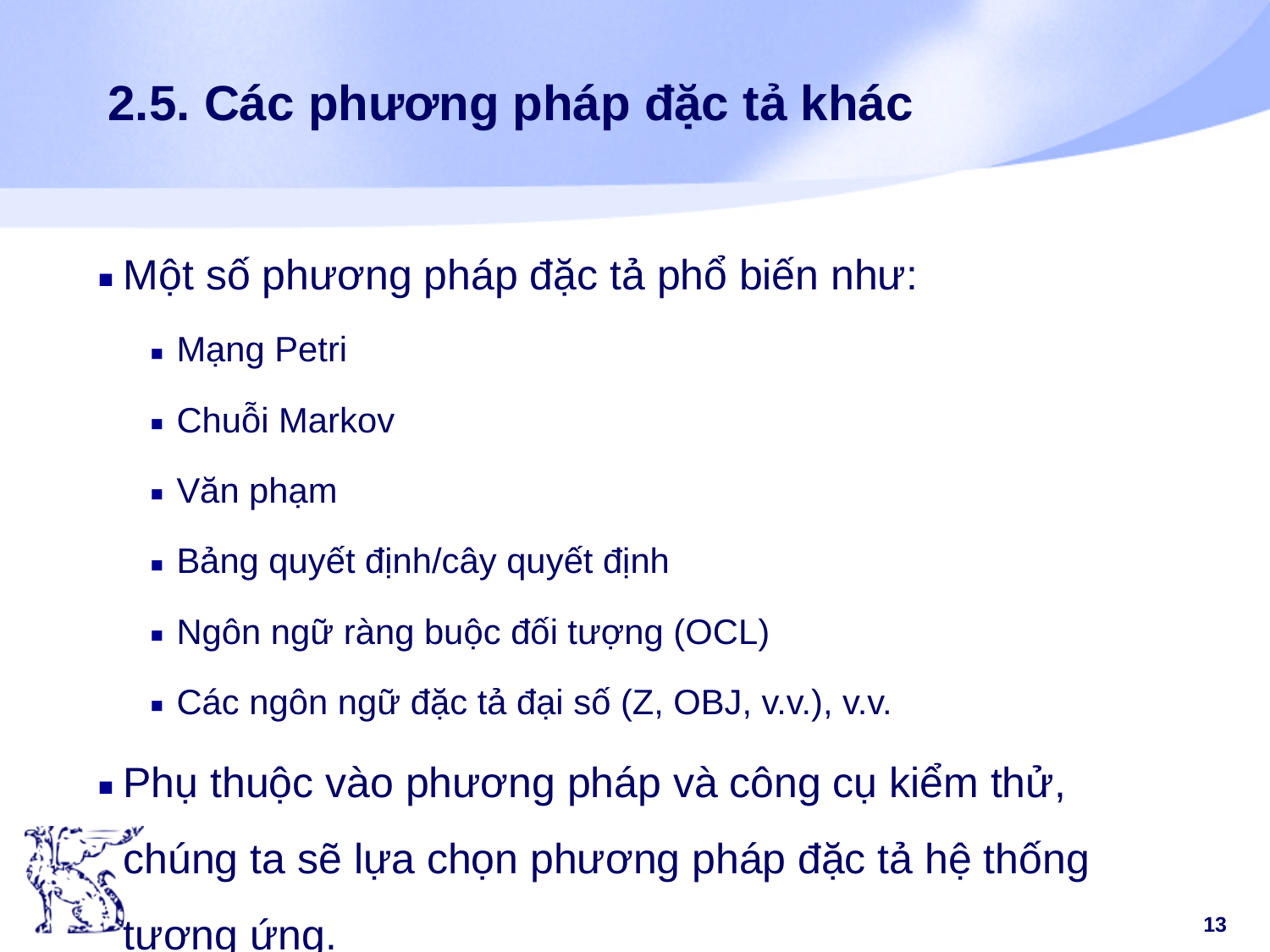

# 2.5. Các phương pháp đặc tả khác
Một số phương pháp đặc tả phổ biến như:
Mạng Petri
Chuỗi Markov
Văn phạm
Bảng quyết định/cây quyết định
Ngôn ngữ ràng buộc đối tượng (OCL)
Các ngôn ngữ đặc tả đại số (Z, OBJ, v.v.), v.v.
Phụ thuộc vào phương pháp và công cụ kiểm thử, chúng ta sẽ lựa chọn phương pháp đặc tả hệ thống tương ứng.

13